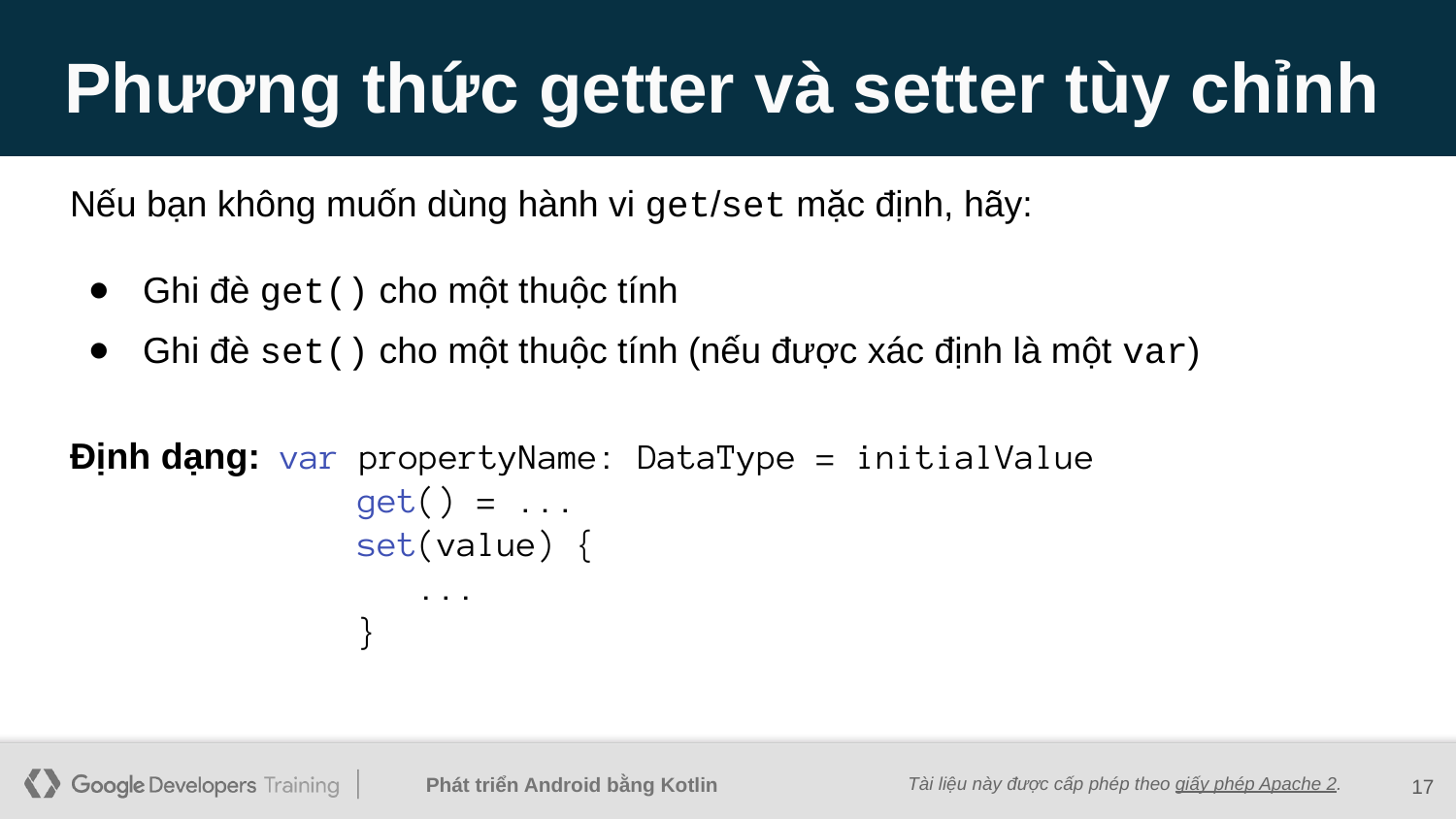

# Phương thức getter và setter tùy chỉnh
Nếu bạn không muốn dùng hành vi get/set mặc định, hãy:
Ghi đè get() cho một thuộc tính
Ghi đè set() cho một thuộc tính (nếu được xác định là một var)
Định dạng: var propertyName: DataType = initialValue
        get() = ...
        set(value) {
           ...
        }

17